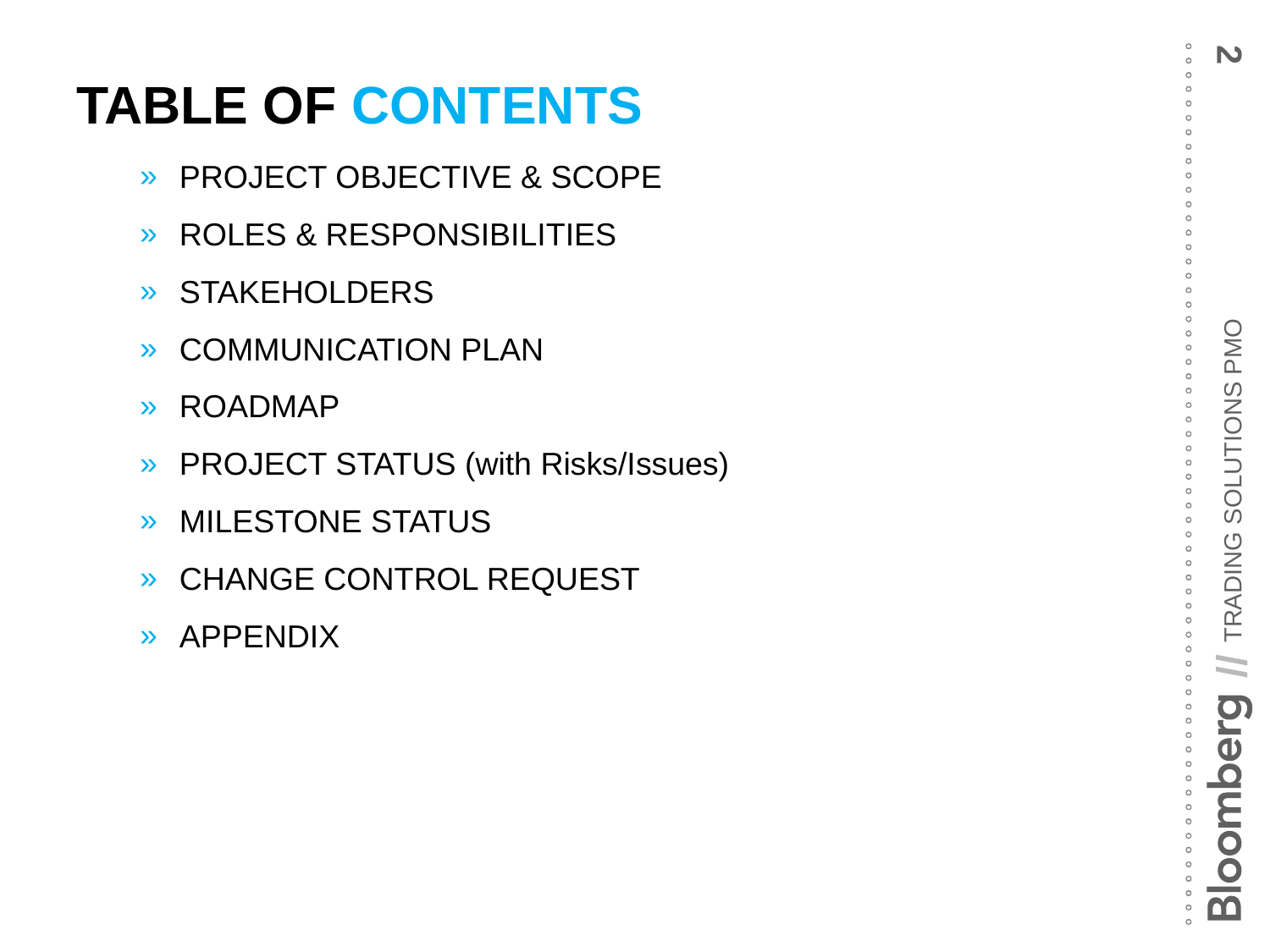

2
# TABLE OF CONTENTS
PROJECT OBJECTIVE & SCOPE
ROLES & RESPONSIBILITIES
STAKEHOLDERS
COMMUNICATION PLAN
ROADMAP
PROJECT STATUS (with Risks/Issues)
MILESTONE STATUS
CHANGE CONTROL REQUEST
APPENDIX